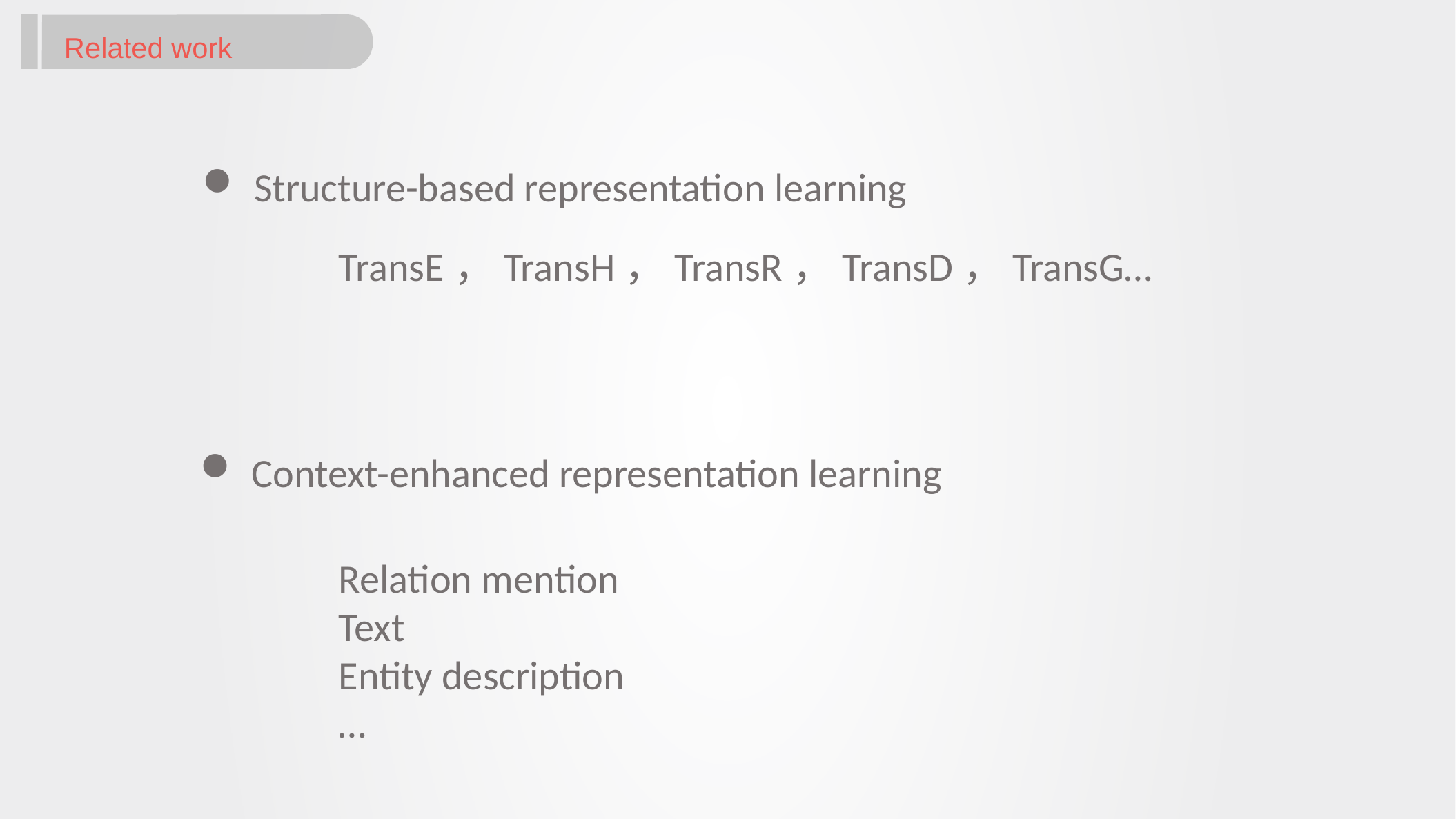

Related work
Structure-based representation learning
TransE，TransH，TransR，TransD，TransG…
Context-enhanced representation learning
Relation mention
Text
Entity description
…